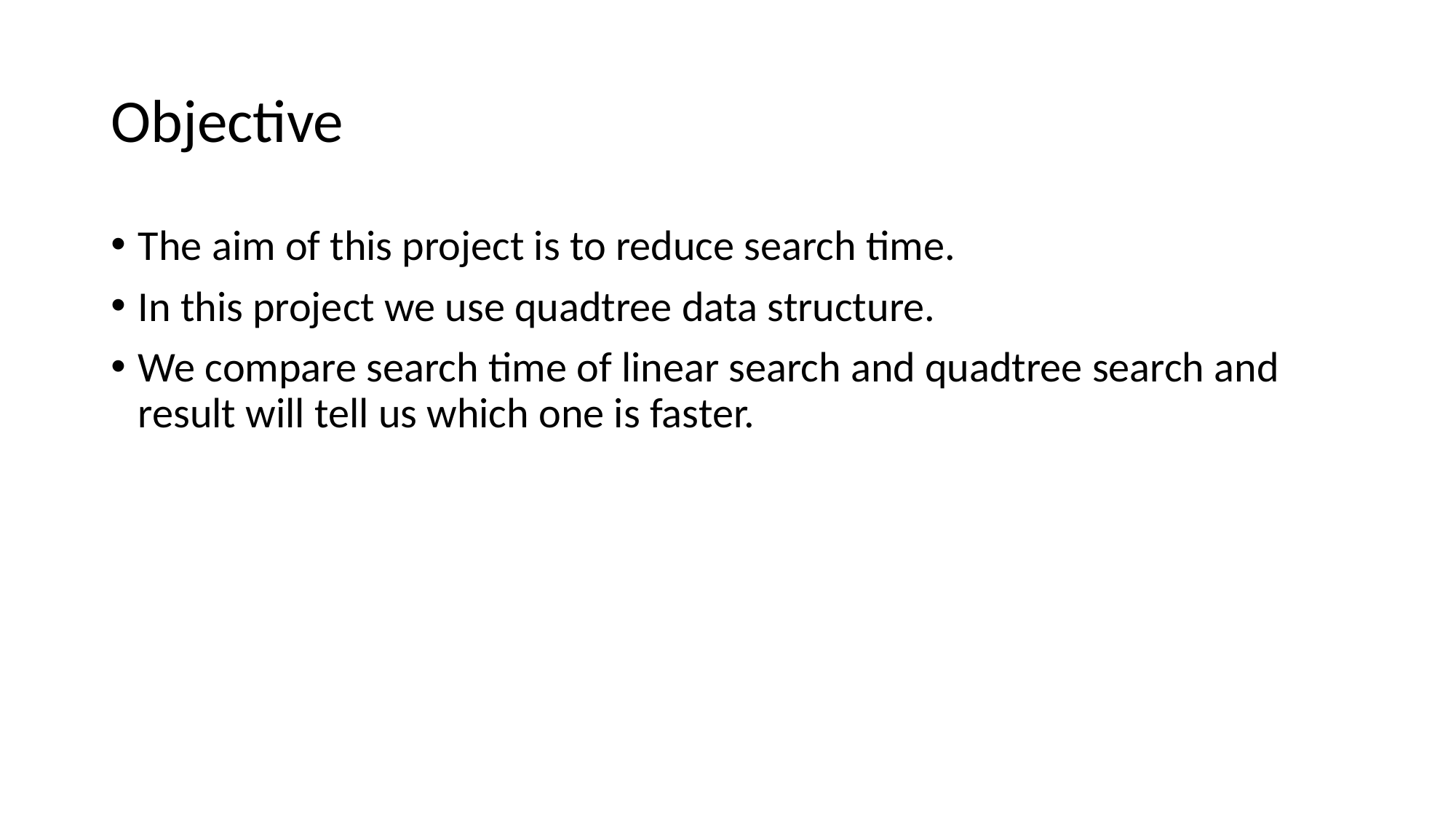

# Objective
The aim of this project is to reduce search time.
In this project we use quadtree data structure.
We compare search time of linear search and quadtree search and result will tell us which one is faster.